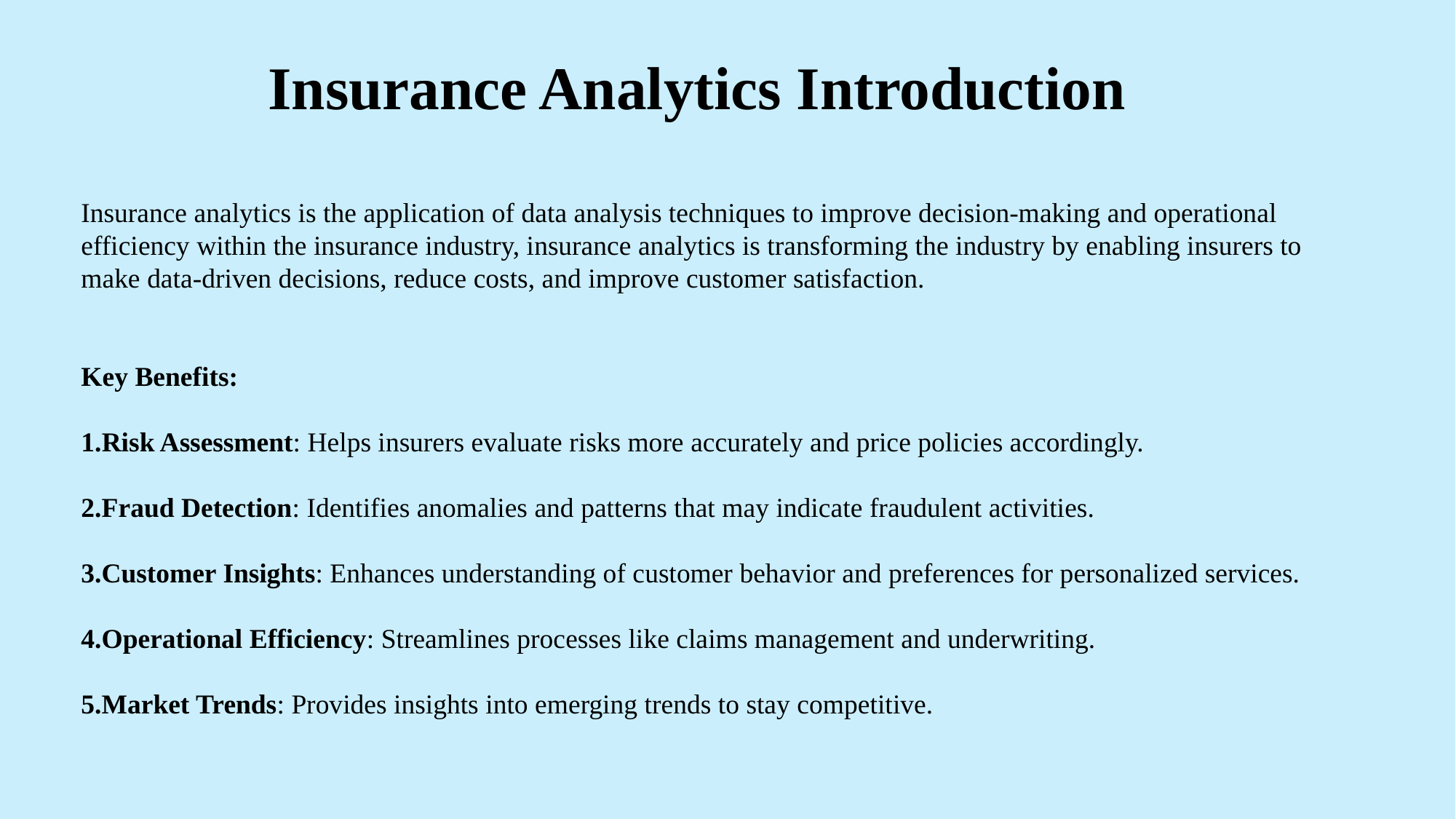

Insurance Analytics Introduction

Insurance analytics is the application of data analysis techniques to improve decision-making and operational efficiency within the insurance industry, insurance analytics is transforming the industry by enabling insurers to make data-driven decisions, reduce costs, and improve customer satisfaction.

Key Benefits:

Risk Assessment: Helps insurers evaluate risks more accurately and price policies accordingly.

2.Fraud Detection: Identifies anomalies and patterns that may indicate fraudulent activities.

3.Customer Insights: Enhances understanding of customer behavior and preferences for personalized services.

4.Operational Efficiency: Streamlines processes like claims management and underwriting.

5.Market Trends: Provides insights into emerging trends to stay competitive.